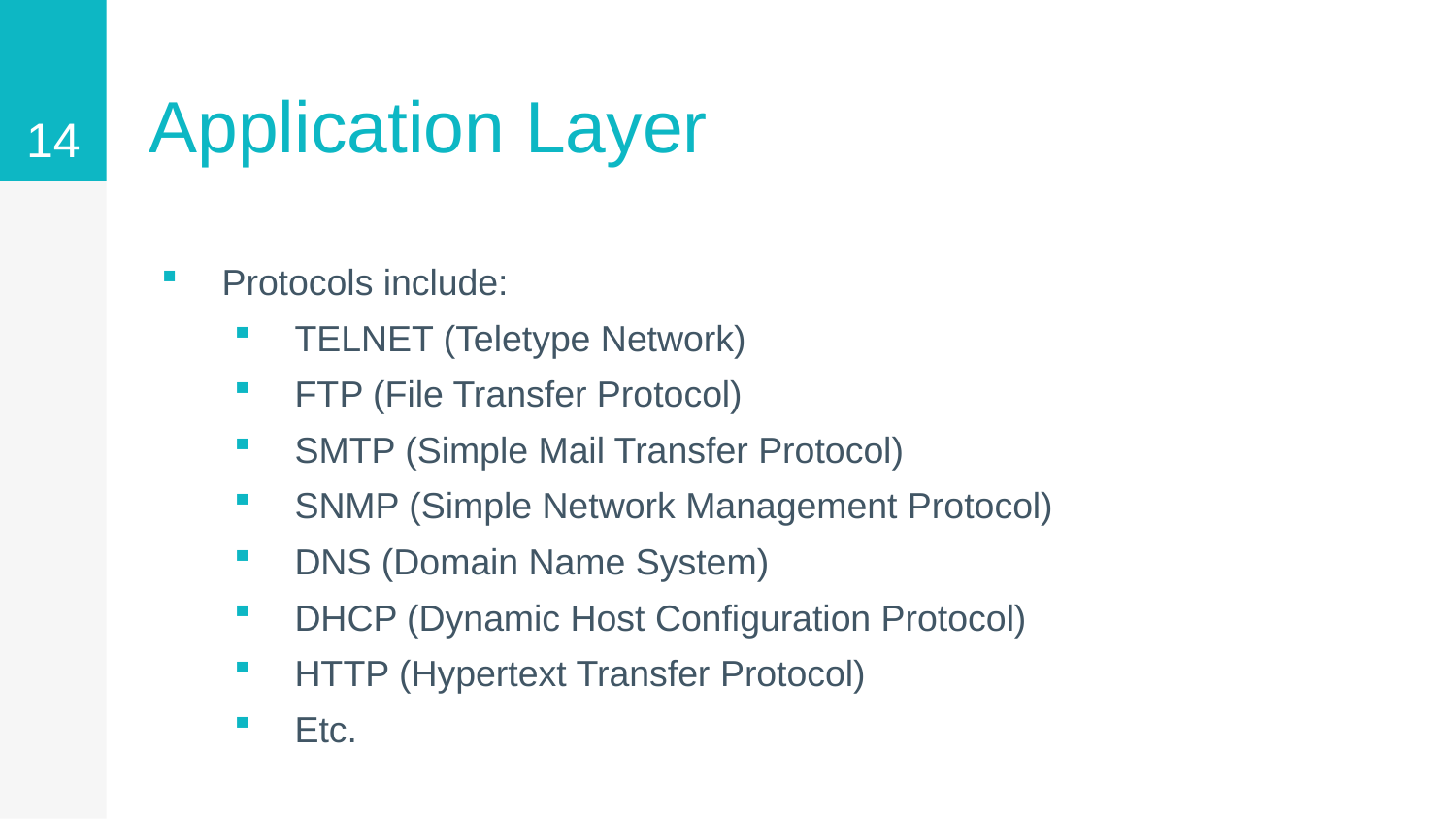

14
# Application Layer
Protocols include:
TELNET (Teletype Network)
FTP (File Transfer Protocol)
SMTP (Simple Mail Transfer Protocol)
SNMP (Simple Network Management Protocol)
DNS (Domain Name System)
DHCP (Dynamic Host Configuration Protocol)
HTTP (Hypertext Transfer Protocol)
Etc.